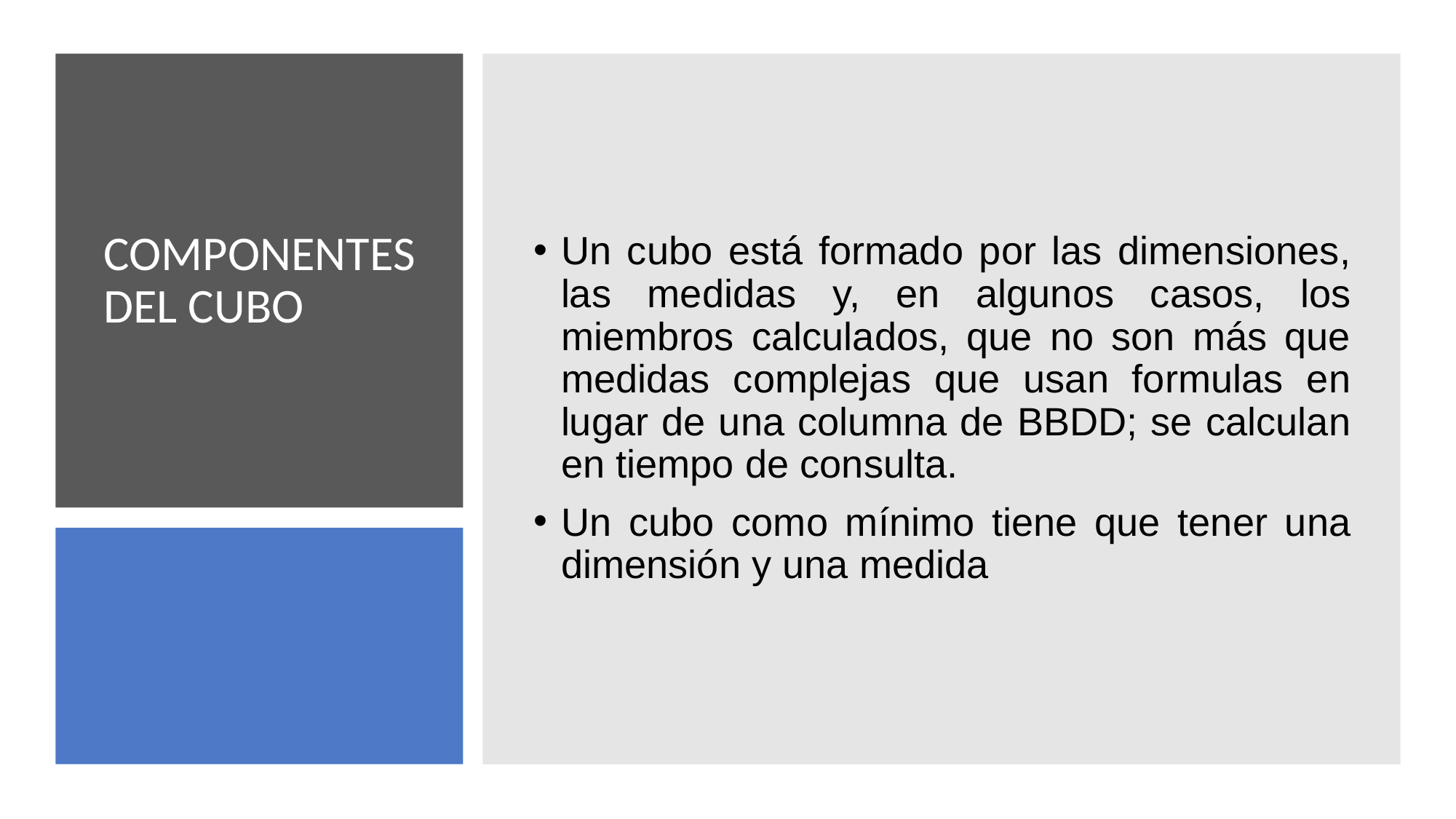

Un cubo está formado por las dimensiones, las medidas y, en algunos casos, los miembros calculados, que no son más que medidas complejas que usan formulas en lugar de una columna de BBDD; se calculan en tiempo de consulta.
Un cubo como mínimo tiene que tener una dimensión y una medida
# COMPONENTES DEL CUBO